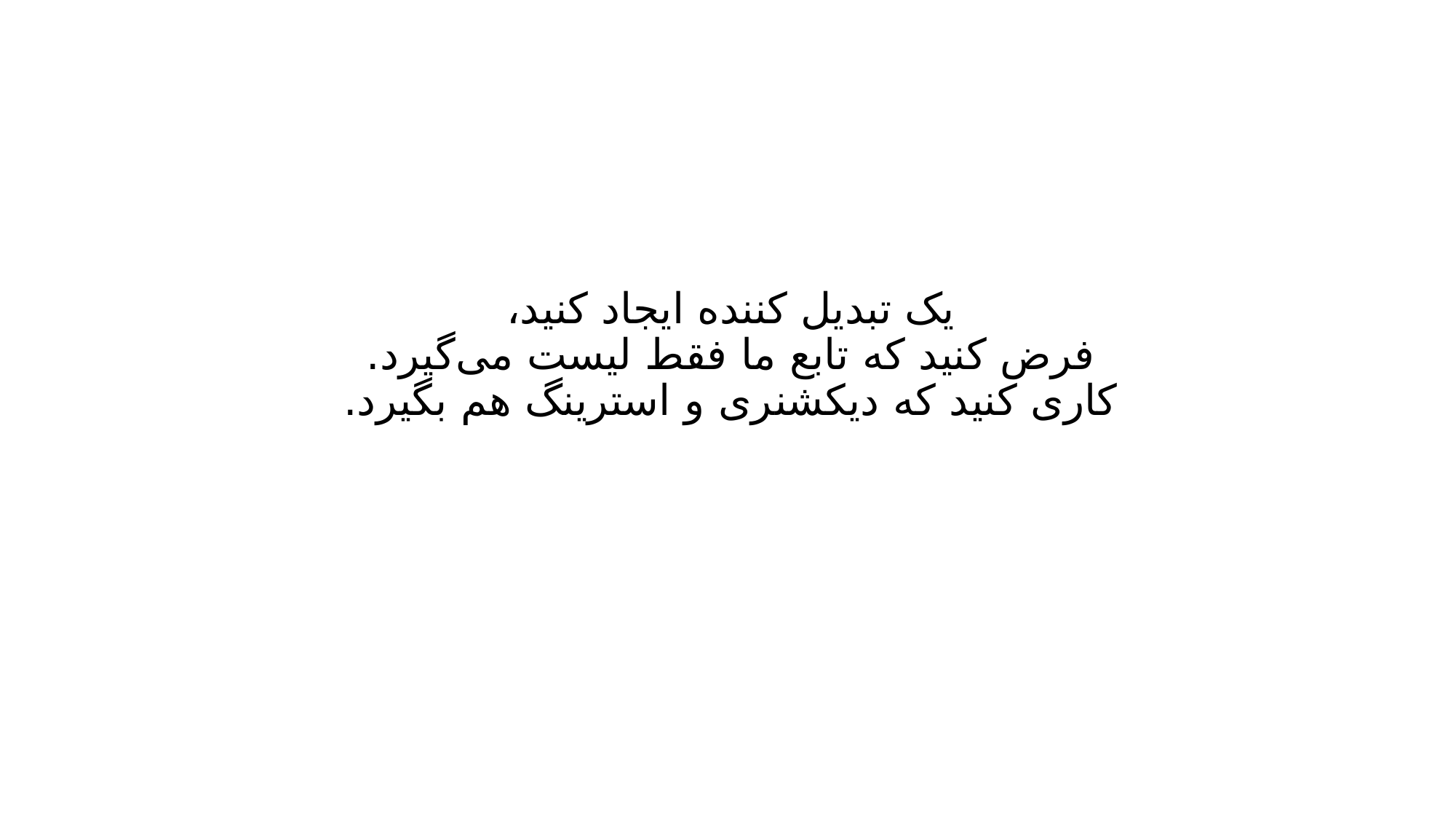

# یک تبدیل کننده ایجاد کنید، فرض کنید که تابع ما فقط لیست می‌گیرد. کاری کنید که دیکشنری و استرینگ هم بگیرد.